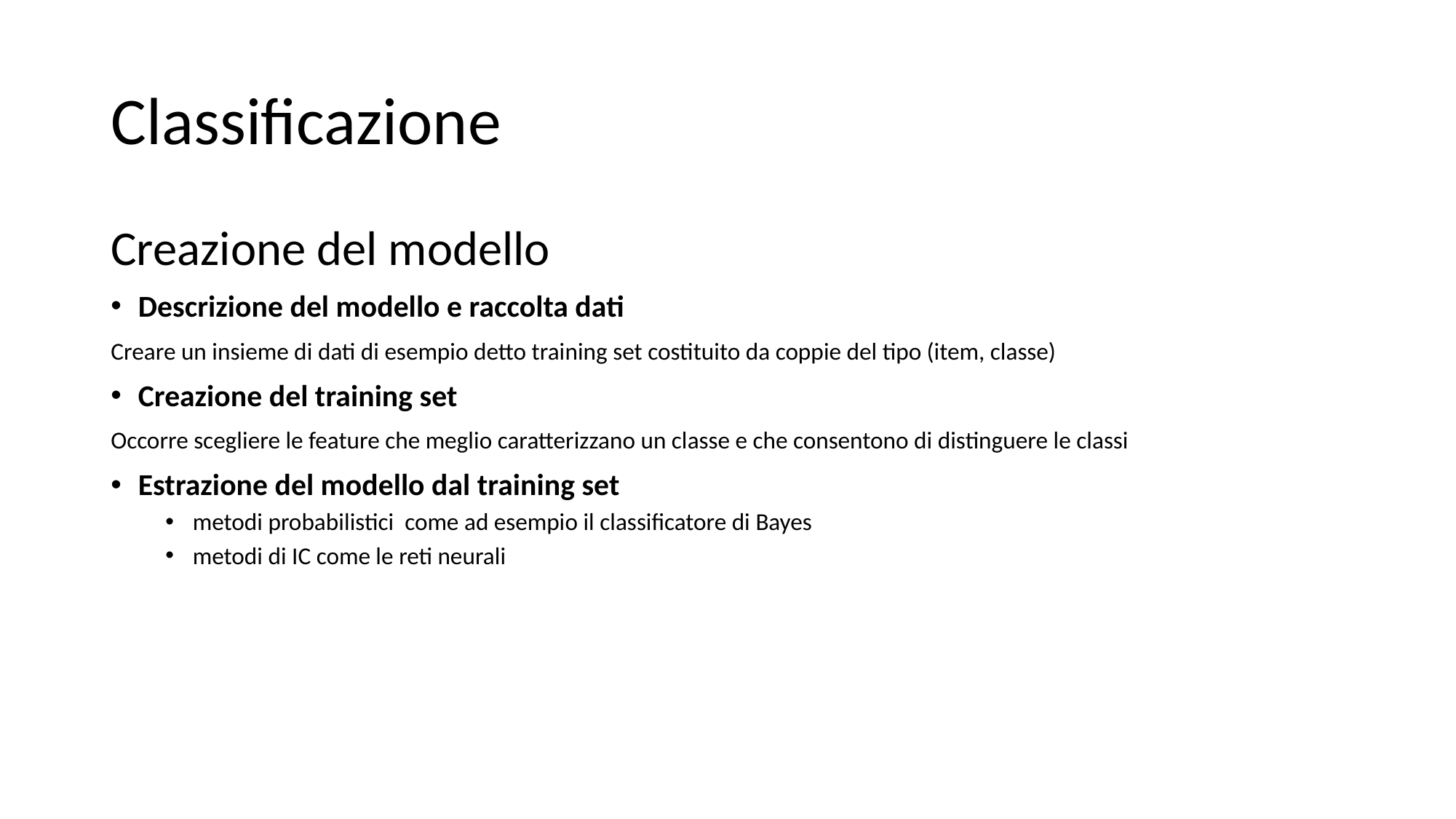

# Classificazione
Creazione del modello
Descrizione del modello e raccolta dati
Creare un insieme di dati di esempio detto training set costituito da coppie del tipo (item, classe)
Creazione del training set
Occorre scegliere le feature che meglio caratterizzano un classe e che consentono di distinguere le classi
Estrazione del modello dal training set
metodi probabilistici  come ad esempio il classificatore di Bayes
metodi di IC come le reti neurali